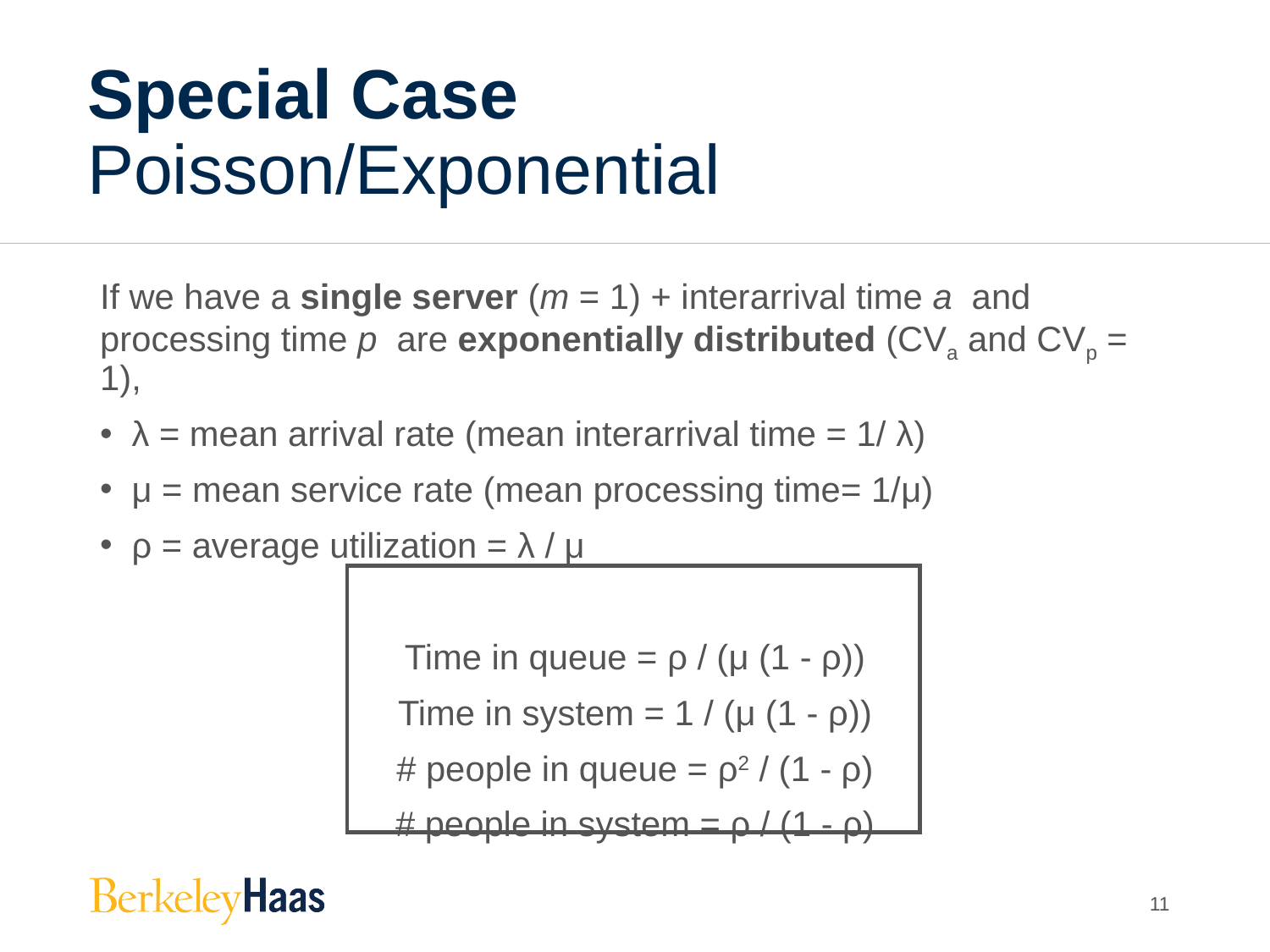

# Special Case Poisson/Exponential
If we have a single server (m = 1) + interarrival time a  and processing time p  are exponentially distributed (CVa and CVp = 1),
λ = mean arrival rate (mean interarrival time = 1/ λ)
μ = mean service rate (mean processing time= 1/μ)
ρ = average utilization = λ / μ

Time in queue = ρ / (μ (1 - ρ))
Time in system = 1 / (μ (1 - ρ))
# people in queue = ρ2 / (1 - ρ)
# people in system = ρ / (1 - ρ)

11